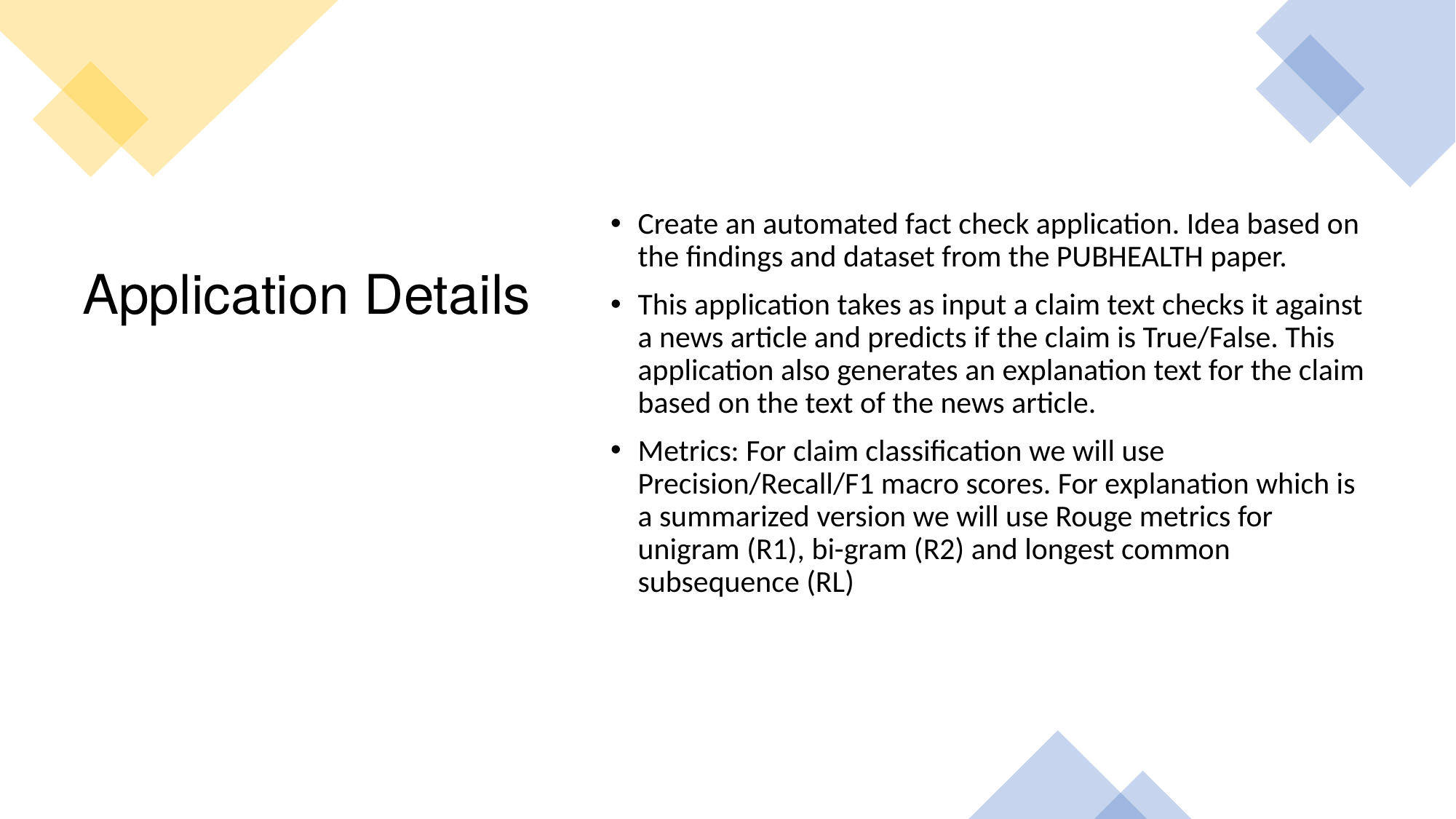

Create an automated fact check application. Idea based on the findings and dataset from the PUBHEALTH paper.
This application takes as input a claim text checks it against a news article and predicts if the claim is True/False. This application also generates an explanation text for the claim based on the text of the news article.
Metrics: For claim classification we will use Precision/Recall/F1 macro scores. For explanation which is a summarized version we will use Rouge metrics for unigram (R1), bi-gram (R2) and longest common subsequence (RL)
# Application Details